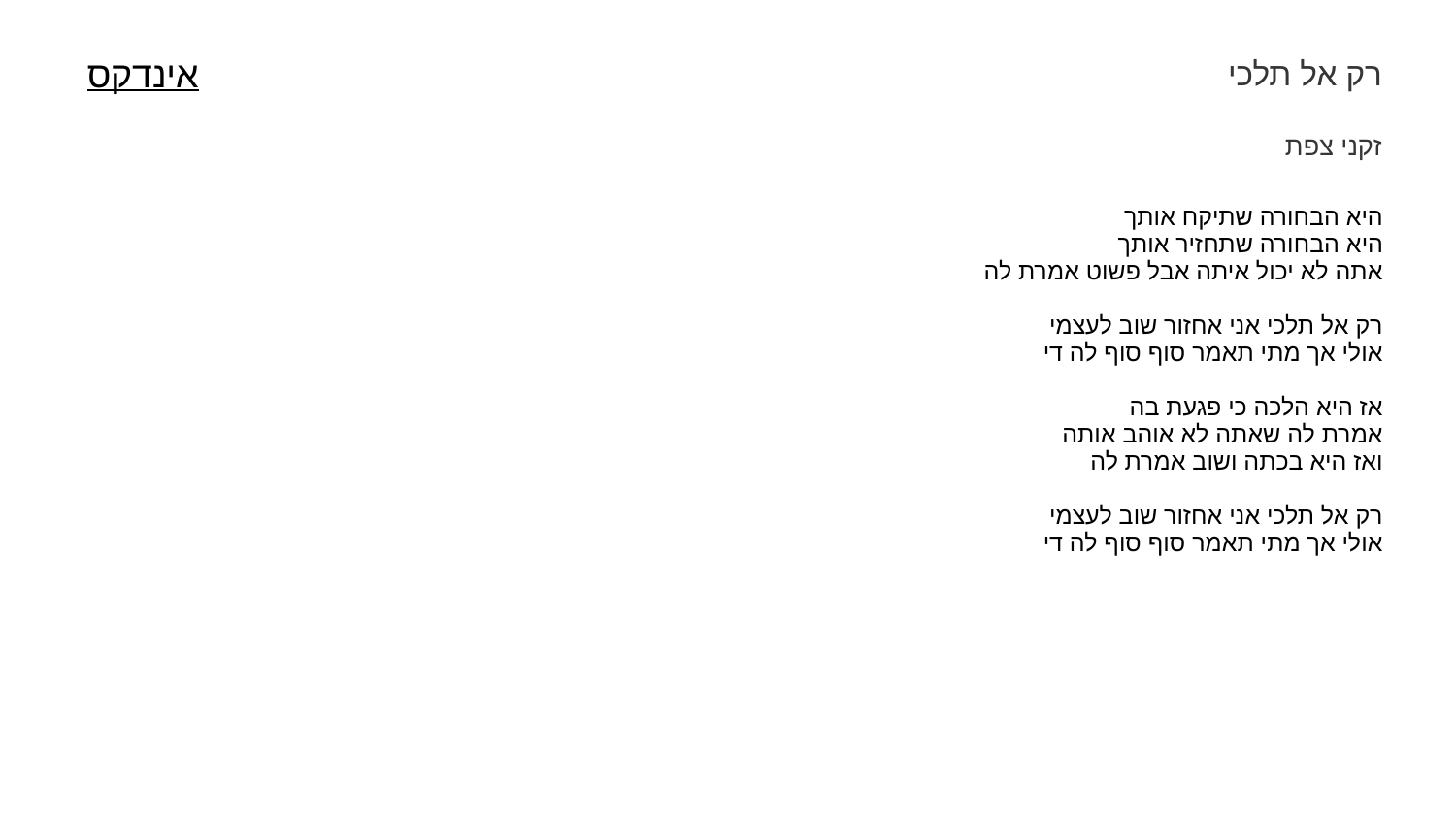

רק אל תלכי
אינדקס
זקני צפת
| היא הבחורה שתיקח אותך היא הבחורה שתחזיר אותך אתה לא יכול איתה אבל פשוט אמרת לה רק אל תלכי אני אחזור שוב לעצמי אולי אך מתי תאמר סוף סוף לה די אז היא הלכה כי פגעת בה אמרת לה שאתה לא אוהב אותה ואז היא בכתה ושוב אמרת לה רק אל תלכי אני אחזור שוב לעצמי אולי אך מתי תאמר סוף סוף לה די |
| --- |